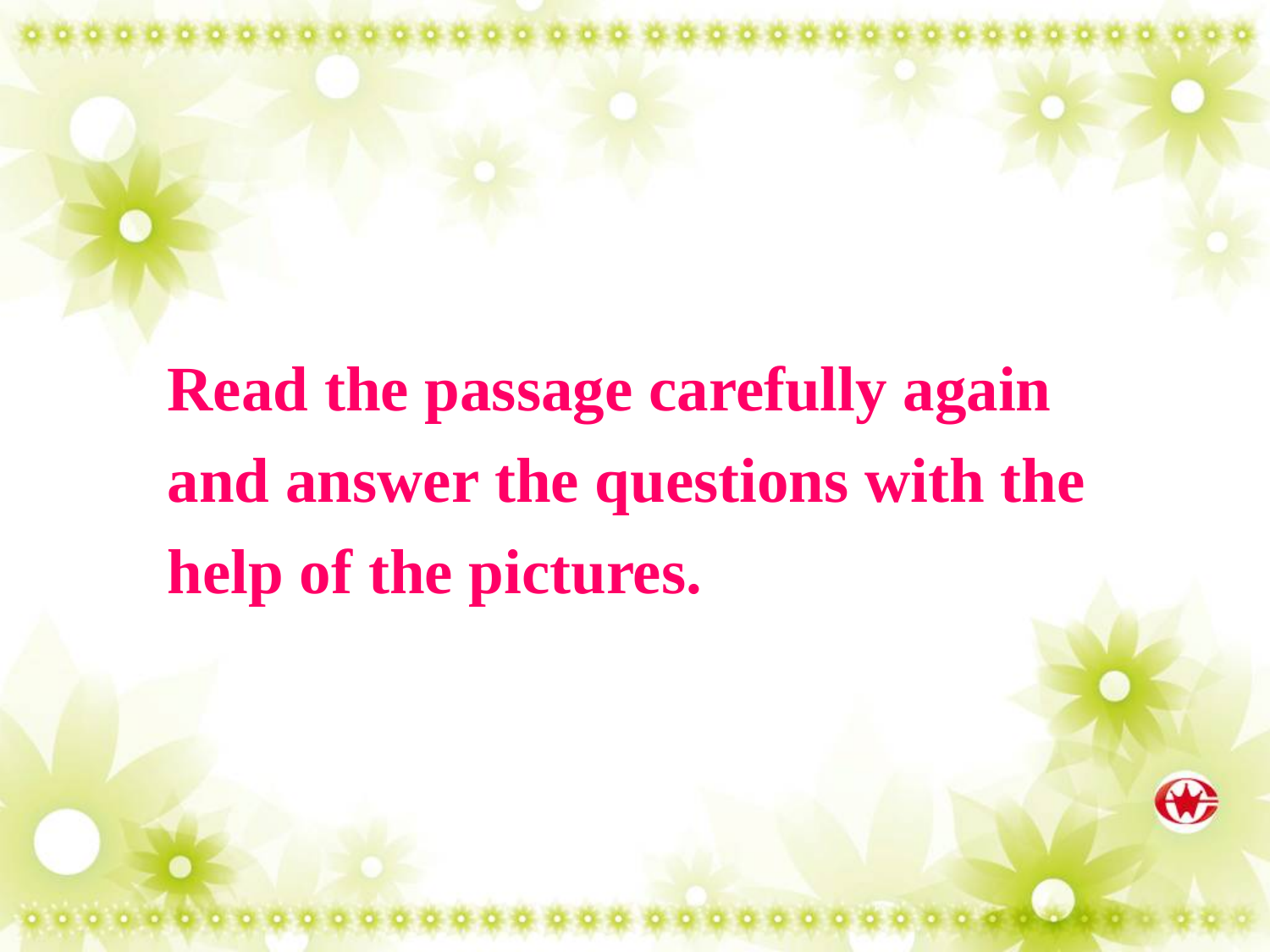

Read the passage carefully again and answer the questions with the help of the pictures.